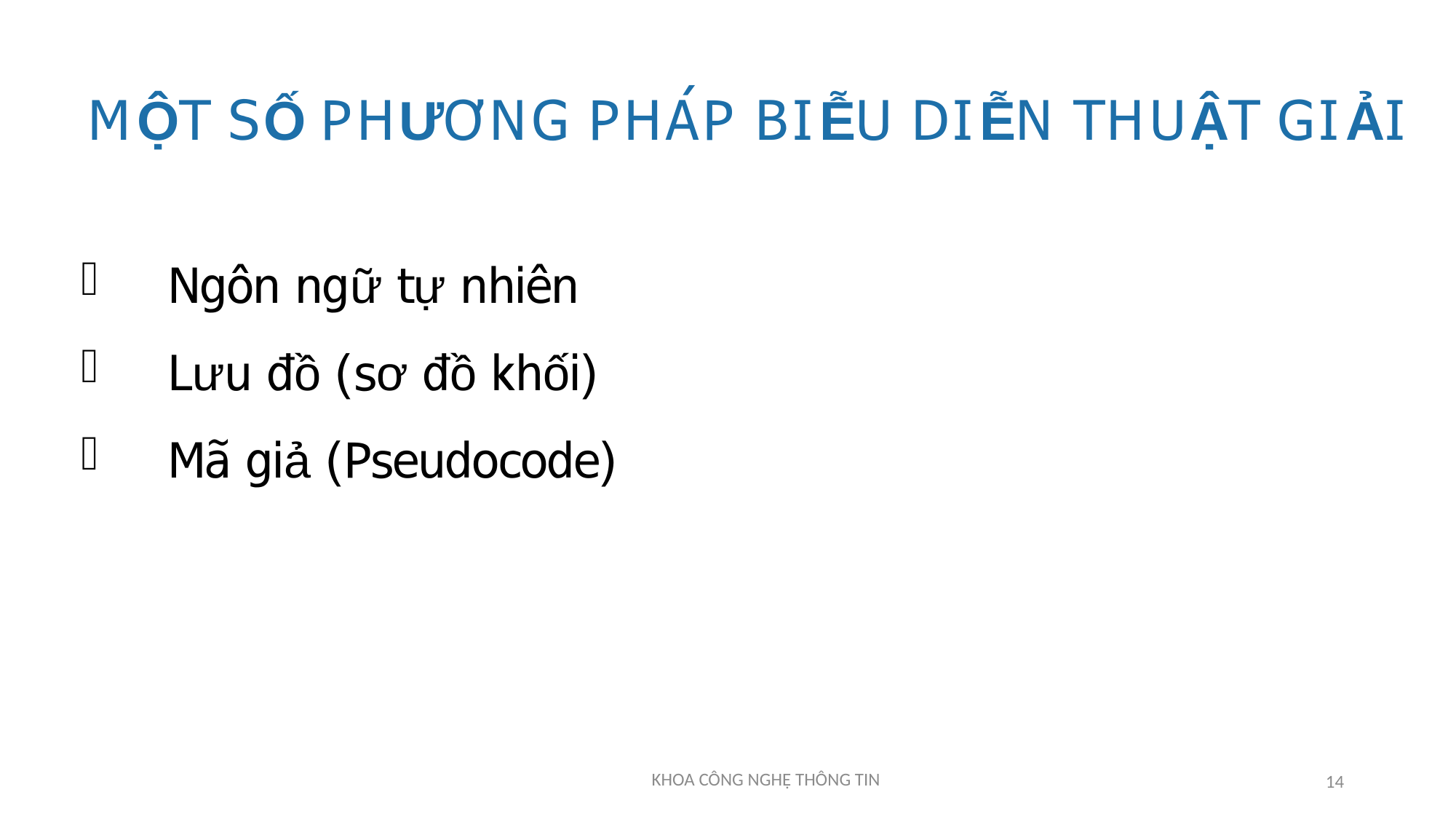

# MỘT SỐ PHƯƠNG PHÁP BIỄU DIỄN THUẬT GIẢI
Ngôn ngữ tự nhiên
Lưu đồ (sơ đồ khối)
Mã giả (Pseudocode)
14